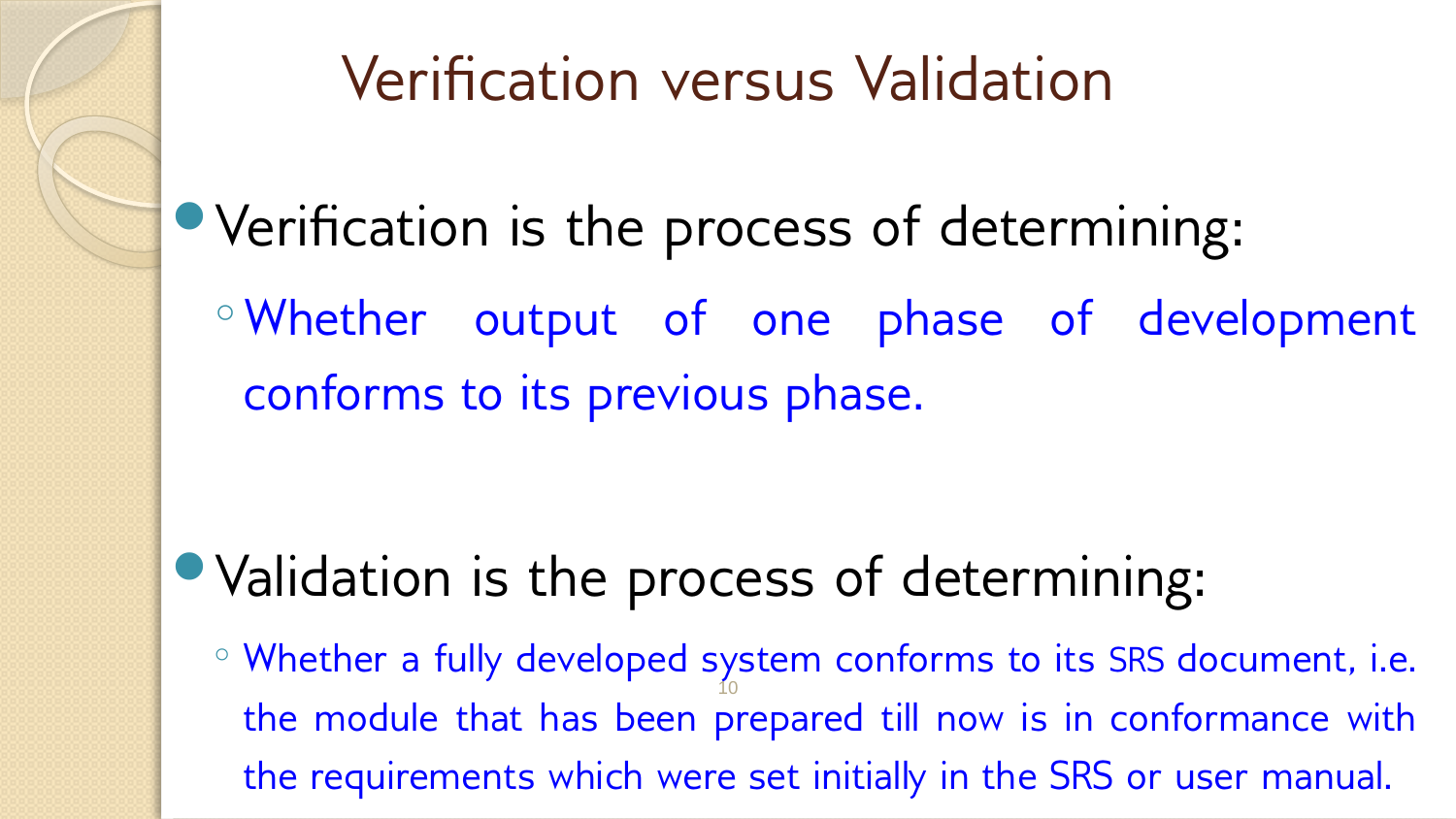

# Verification versus Validation
Verification is the process of determining:
Whether output of one phase of development conforms to its previous phase.

Validation is the process of determining:
Whether a fully developed system conforms to its SRS document, i.e. the module that has been prepared till now is in conformance with the requirements which were set initially in the SRS or user manual.

10